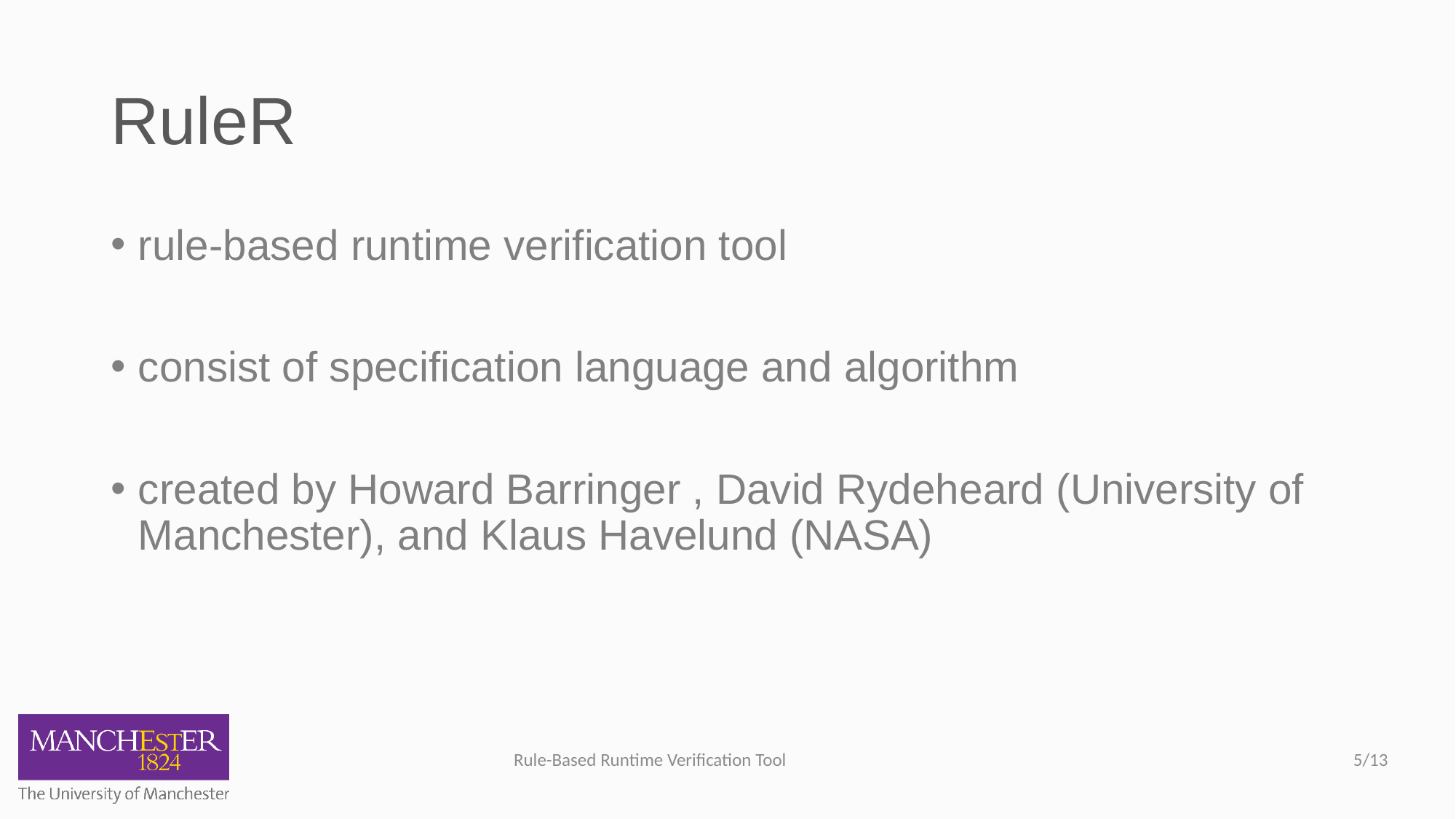

# RuleR
rule-based runtime verification tool

consist of specification language and algorithm

created by Howard Barringer , David Rydeheard (University of Manchester), and Klaus Havelund (NASA)
5/13